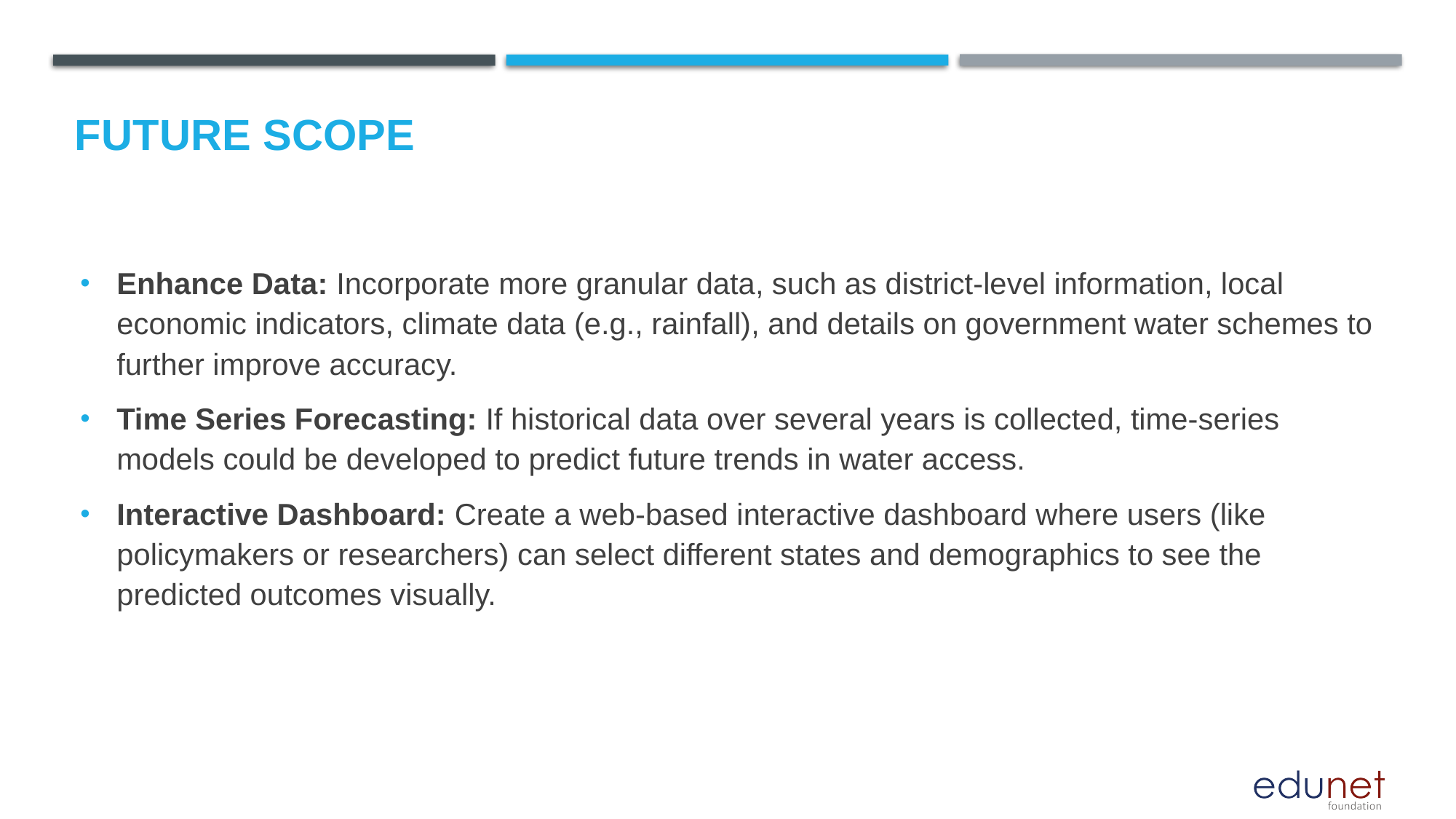

Future scope

Enhance Data: Incorporate more granular data, such as district-level information, local economic indicators, climate data (e.g., rainfall), and details on government water schemes to further improve accuracy.
Time Series Forecasting: If historical data over several years is collected, time-series models could be developed to predict future trends in water access.
Interactive Dashboard: Create a web-based interactive dashboard where users (like policymakers or researchers) can select different states and demographics to see the predicted outcomes visually.